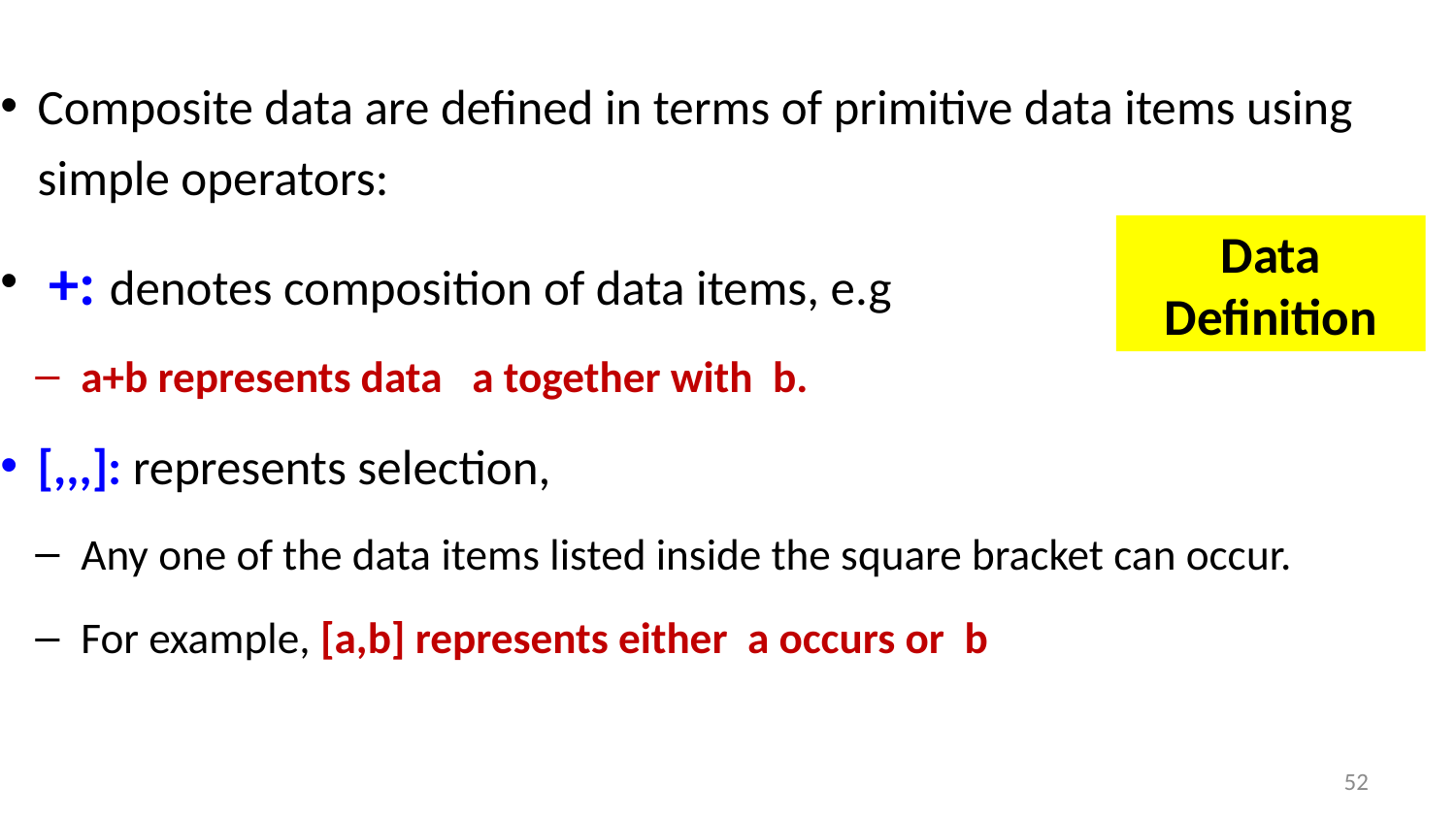

Composite data are defined in terms of primitive data items using simple operators:
 +: denotes composition of data items, e.g
a+b represents data   a together with  b.
[,,,]: represents selection,
Any one of the data items listed inside the square bracket can occur.
For example, [a,b] represents either  a occurs or  b
# Data Definition
52